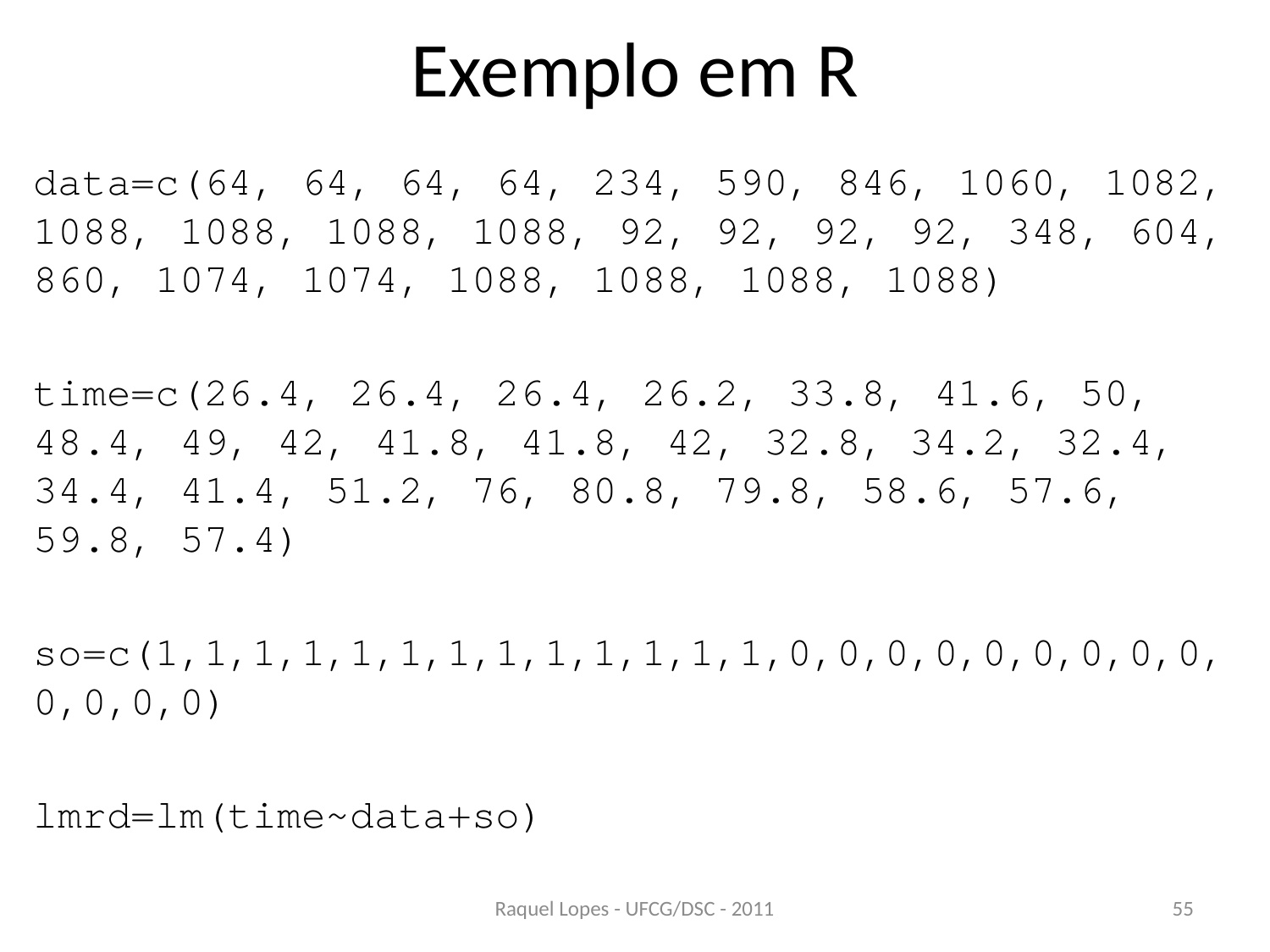

# Exemplo em R
data=c(64, 64, 64, 64, 234, 590, 846, 1060, 1082, 1088, 1088, 1088, 1088, 92, 92, 92, 92, 348, 604, 860, 1074, 1074, 1088, 1088, 1088, 1088)

time=c(26.4, 26.4, 26.4, 26.2, 33.8, 41.6, 50, 48.4, 49, 42, 41.8, 41.8, 42, 32.8, 34.2, 32.4, 34.4, 41.4, 51.2, 76, 80.8, 79.8, 58.6, 57.6, 59.8, 57.4)

so=c(1,1,1,1,1,1,1,1,1,1,1,1,1,0,0,0,0,0,0,0,0,0,0,0,0,0)

lmrd=lm(time~data+so)

Raquel Lopes - UFCG/DSC - 2011
55